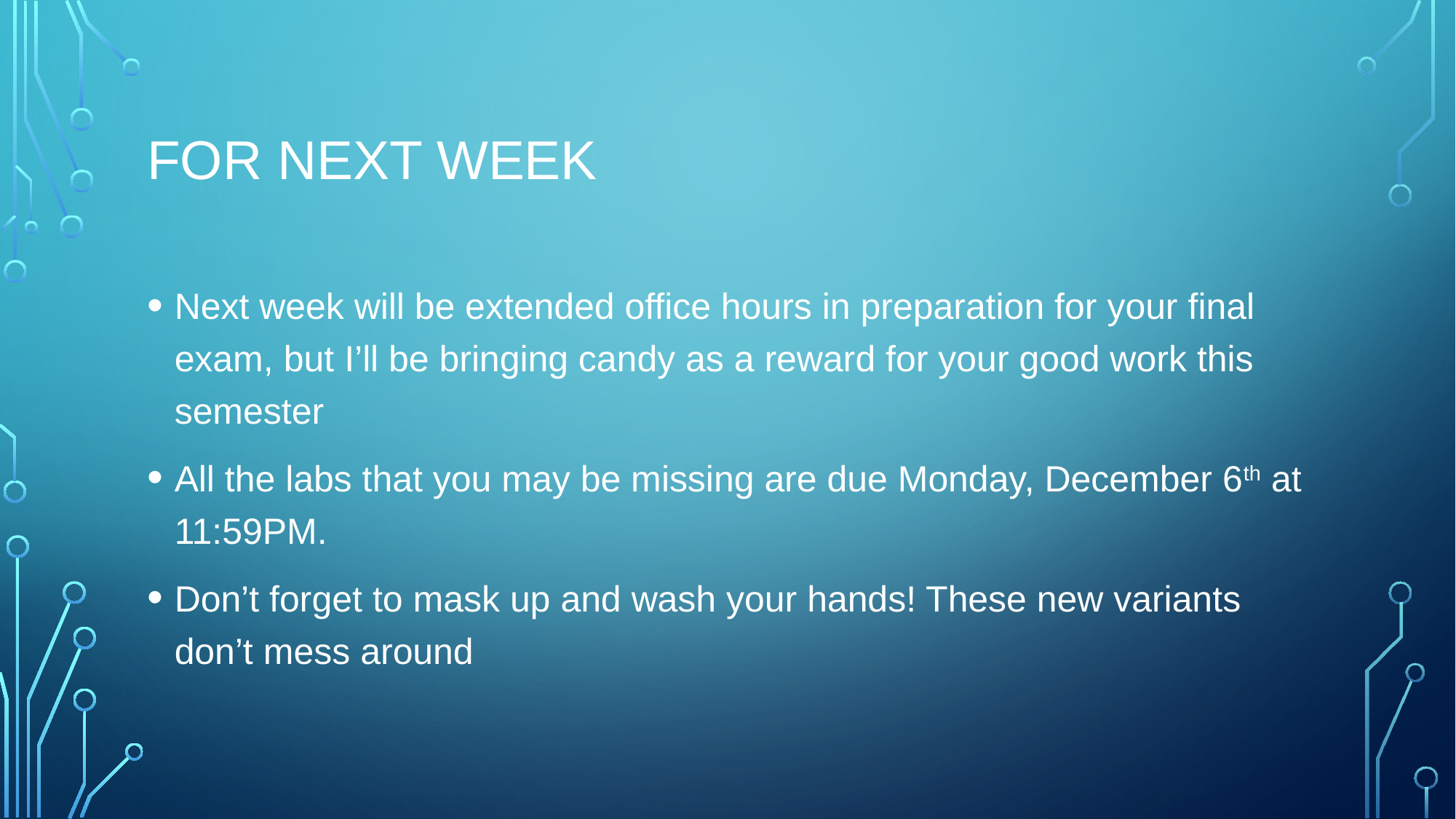

# For next week
Next week will be extended office hours in preparation for your final exam, but I’ll be bringing candy as a reward for your good work this semester
All the labs that you may be missing are due Monday, December 6th at 11:59PM.
Don’t forget to mask up and wash your hands! These new variants don’t mess around